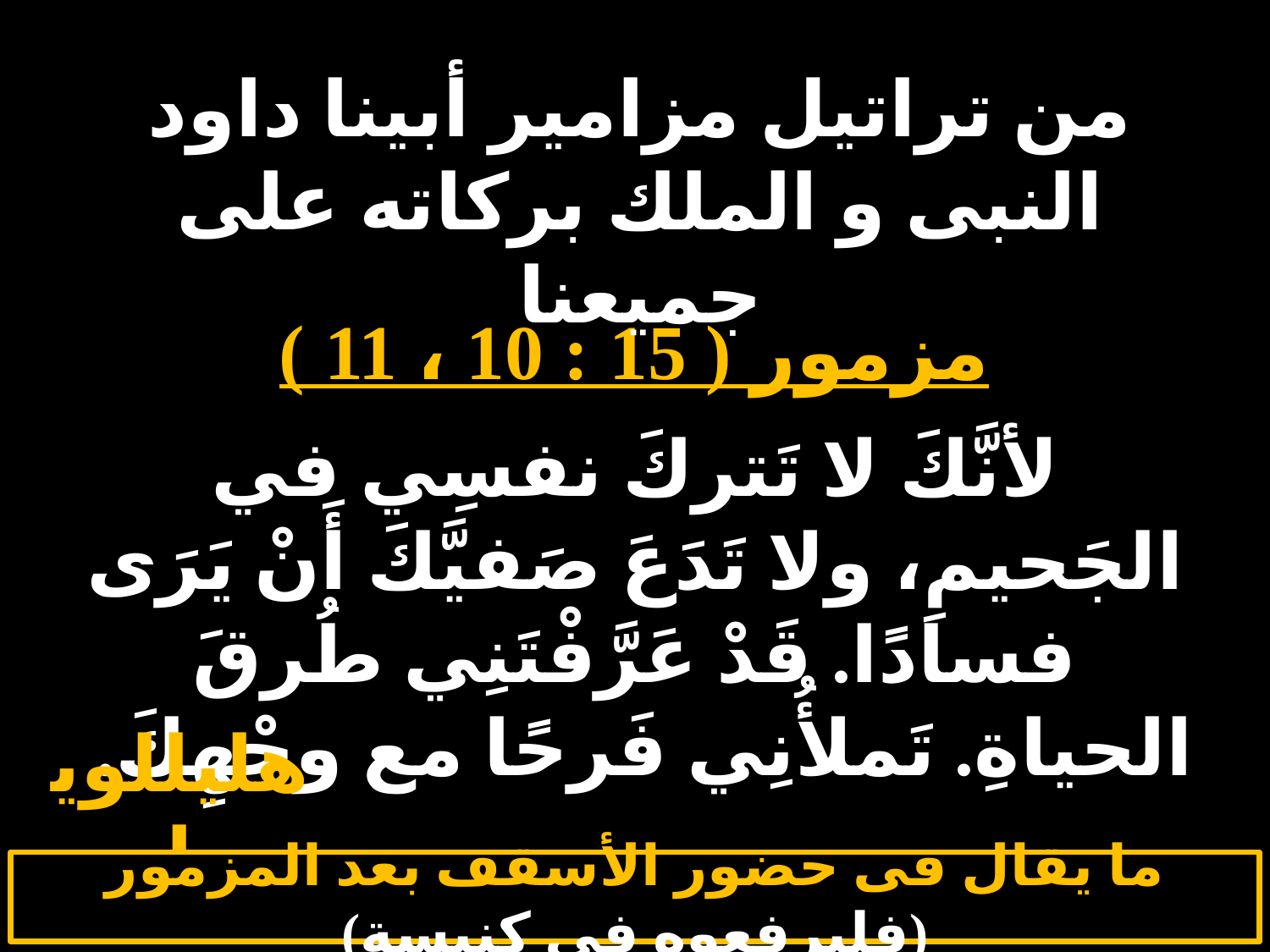

# الجمعة 2
من تراتيل مزامير أبينا داود النبى و الملك بركاته على جميعنا
مزمور ( 15 : 10 ، 11 )
لأنَّكَ لا تَتركَ نفسِي في الجَحيمِ، ولا تَدَعَ صَفيَّكَ أَنْ يَرَى فسادًا. قَدْ عَرَّفْتَنِي طُرقَ الحياةِ. تَملأُنِي فَرحًا مع وجْهِكَ.
هليللويا
ما يقال فى حضور الأسقف بعد المزمور (فليرفعوه فى كنيسة)